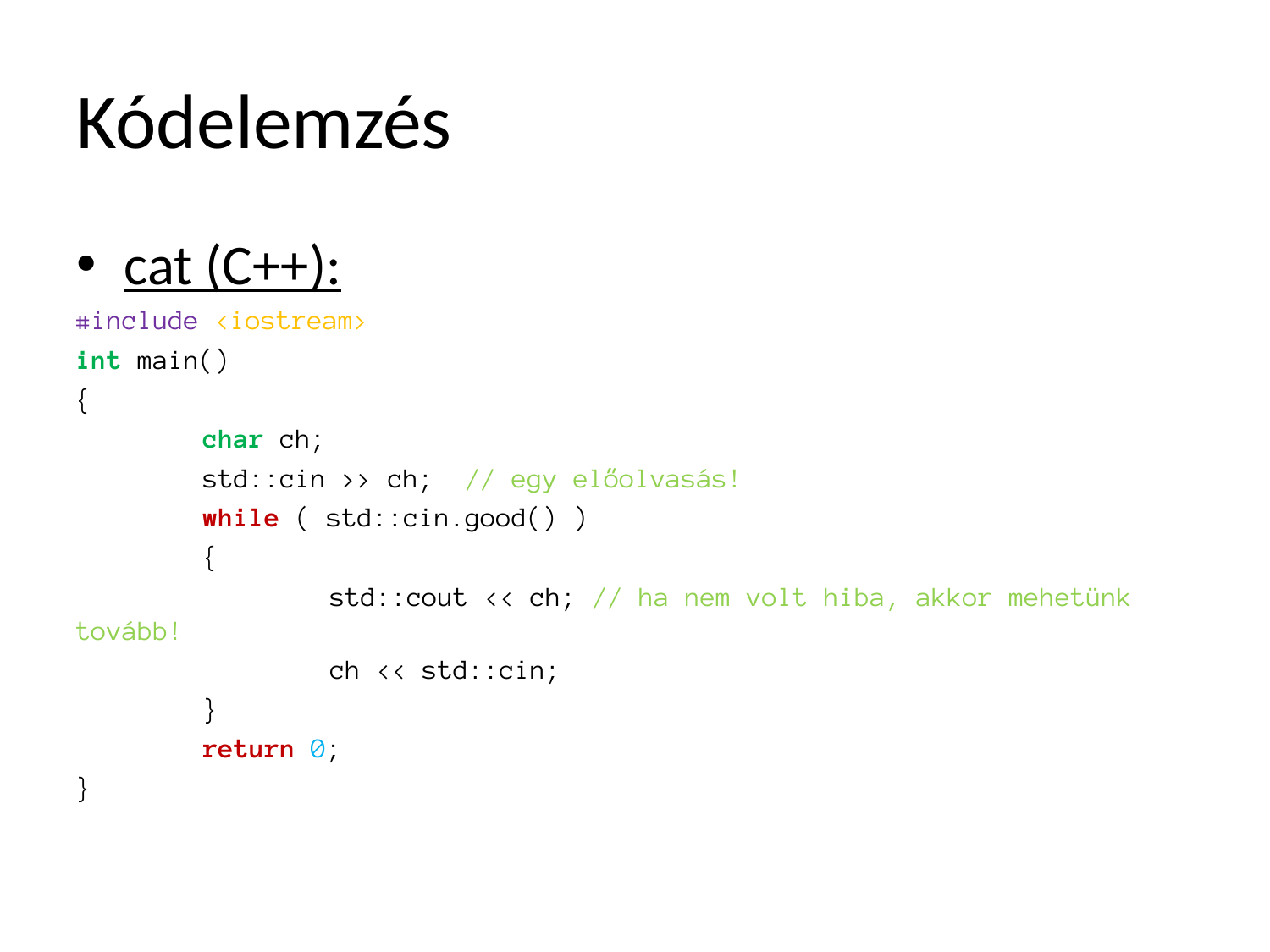

# Kódelemzés
cat (C++):
#include <iostream>
int main()
{
	char ch;
	std::cin >> ch;  // egy előolvasás!
	while ( std::cin.good() )
	{
		std::cout << ch; // ha nem volt hiba, akkor mehetünk tovább!
		ch << std::cin;
	}
	return 0;
}